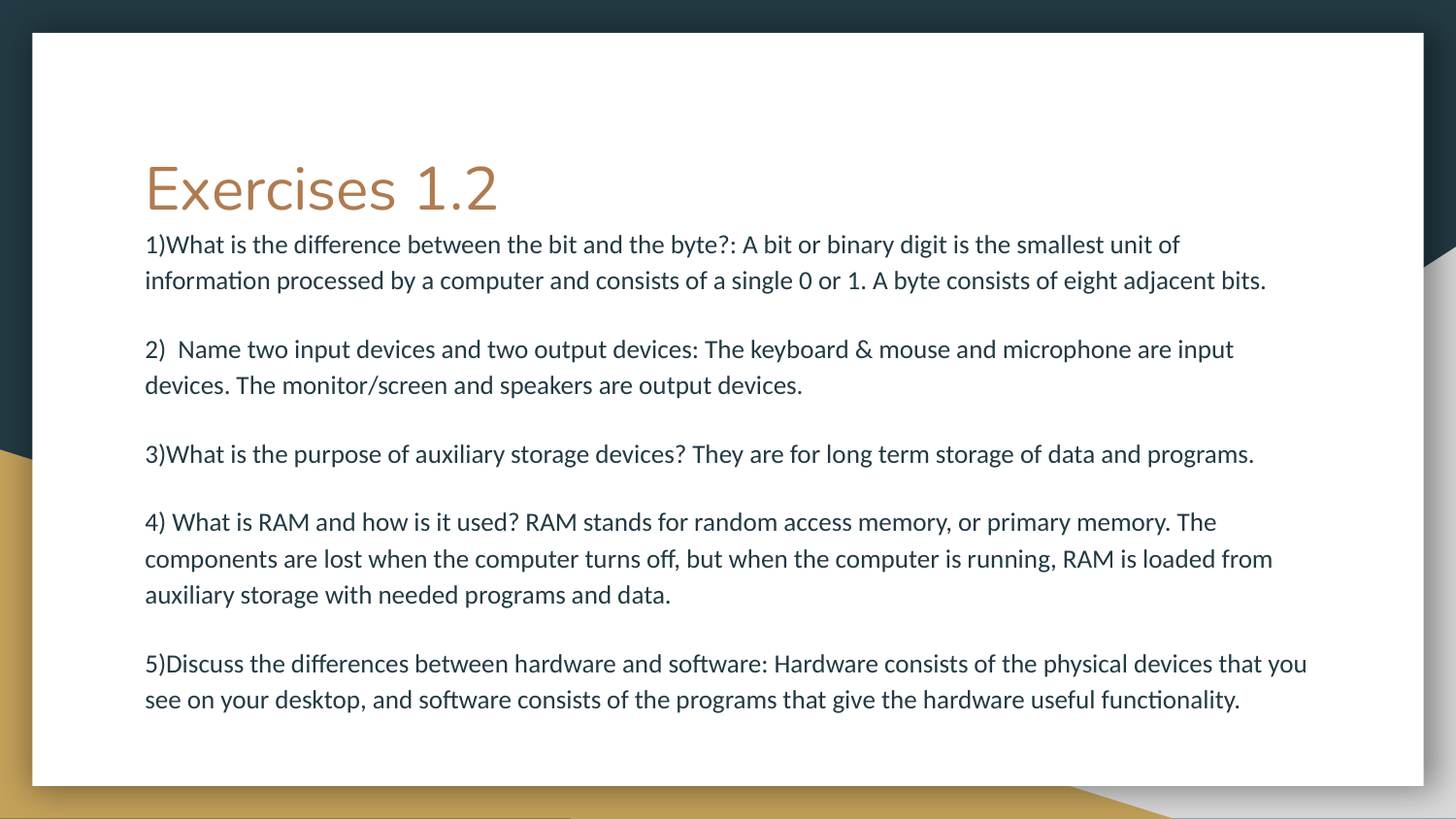

# Exercises 1.2
1)What is the difference between the bit and the byte?: A bit or binary digit is the smallest unit of information processed by a computer and consists of a single 0 or 1. A byte consists of eight adjacent bits.
2)  Name two input devices and two output devices: The keyboard & mouse and microphone are input devices. The monitor/screen and speakers are output devices.
3)What is the purpose of auxiliary storage devices? They are for long term storage of data and programs.
4) What is RAM and how is it used? RAM stands for random access memory, or primary memory. The components are lost when the computer turns off, but when the computer is running, RAM is loaded from auxiliary storage with needed programs and data.
5)Discuss the differences between hardware and software: Hardware consists of the physical devices that you see on your desktop, and software consists of the programs that give the hardware useful functionality.